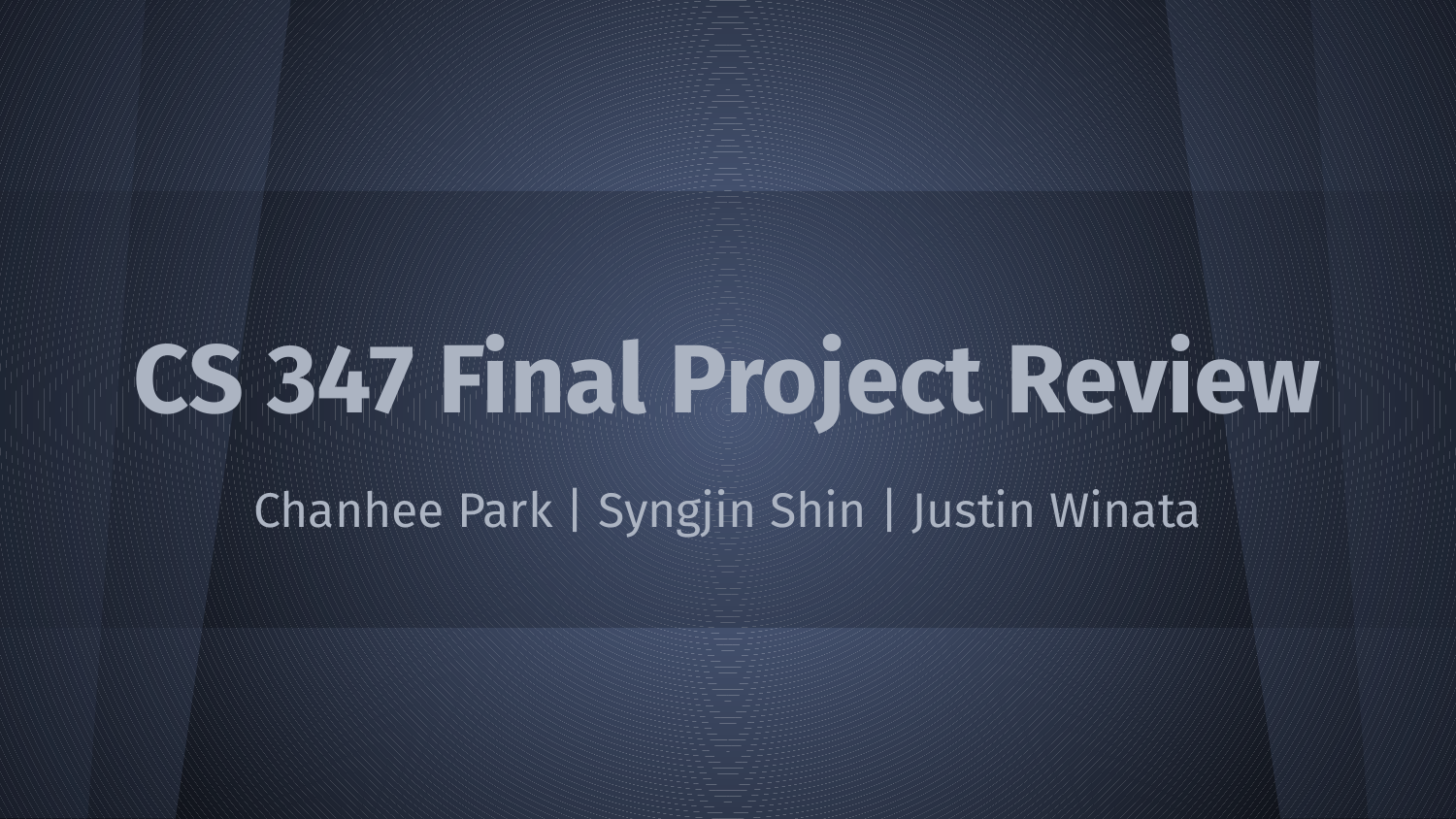

# CS 347 Final Project Review
Chanhee Park | Syngjin Shin | Justin Winata